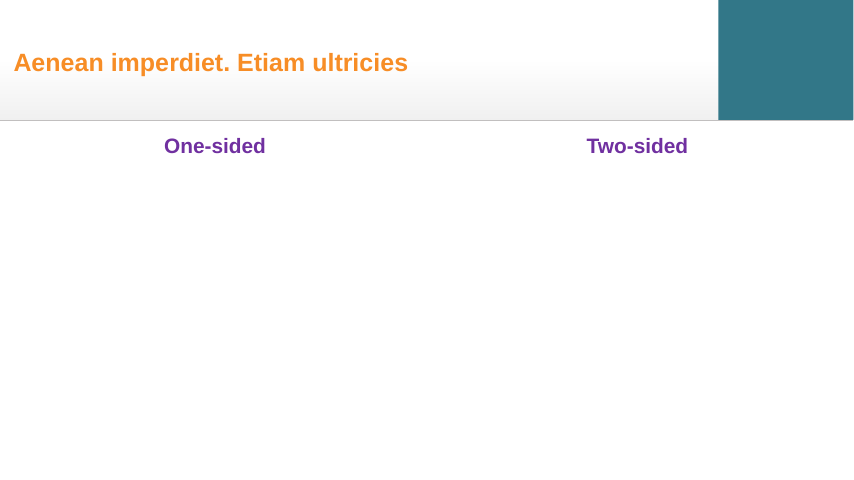

# Aenean imperdiet. Etiam ultricies
One-sided

Two-sided